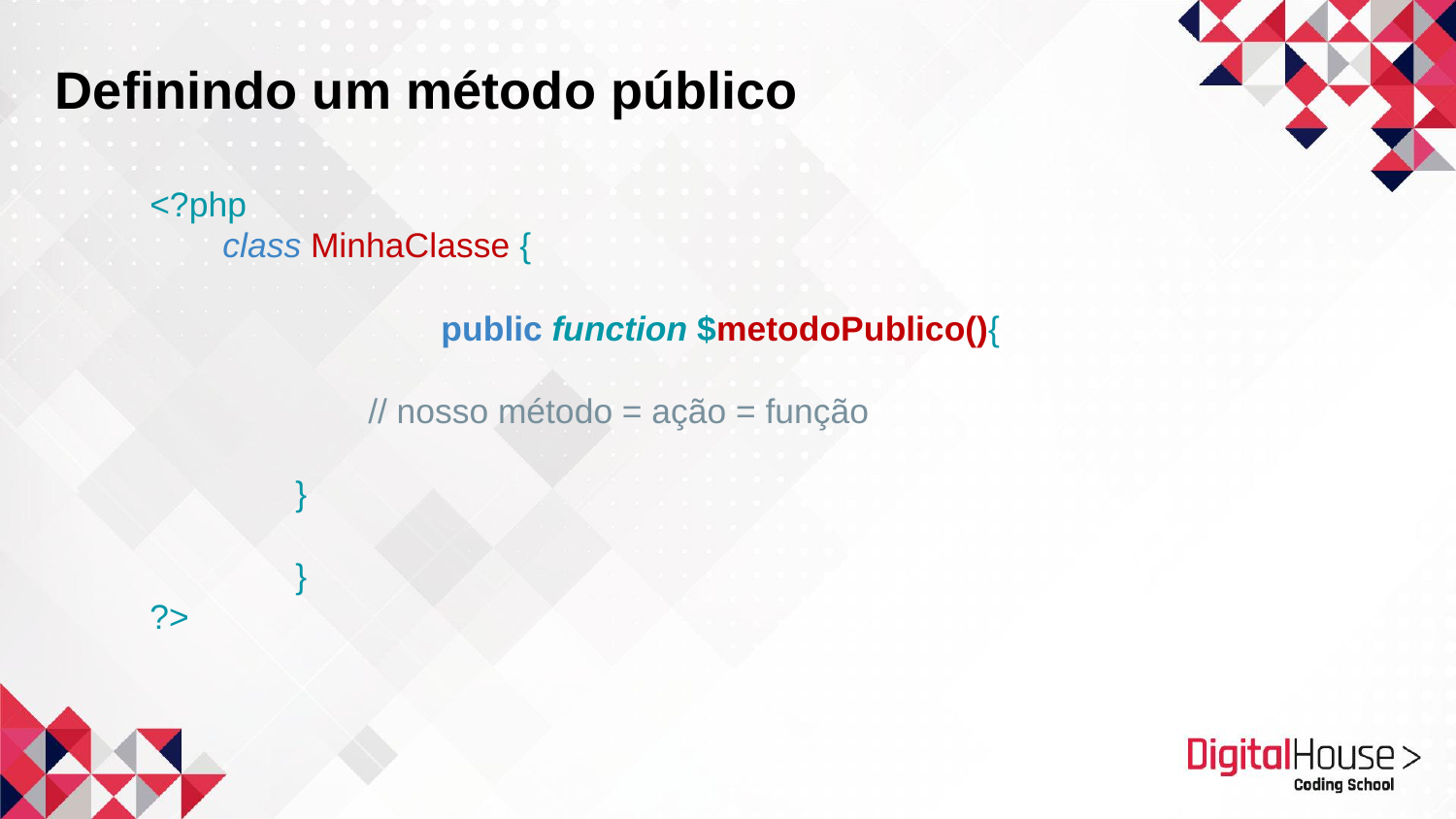

Definindo um método público
<?php
class MinhaClasse {

		public function $metodoPublico(){

// nosso método = ação = função

}

	}
?>